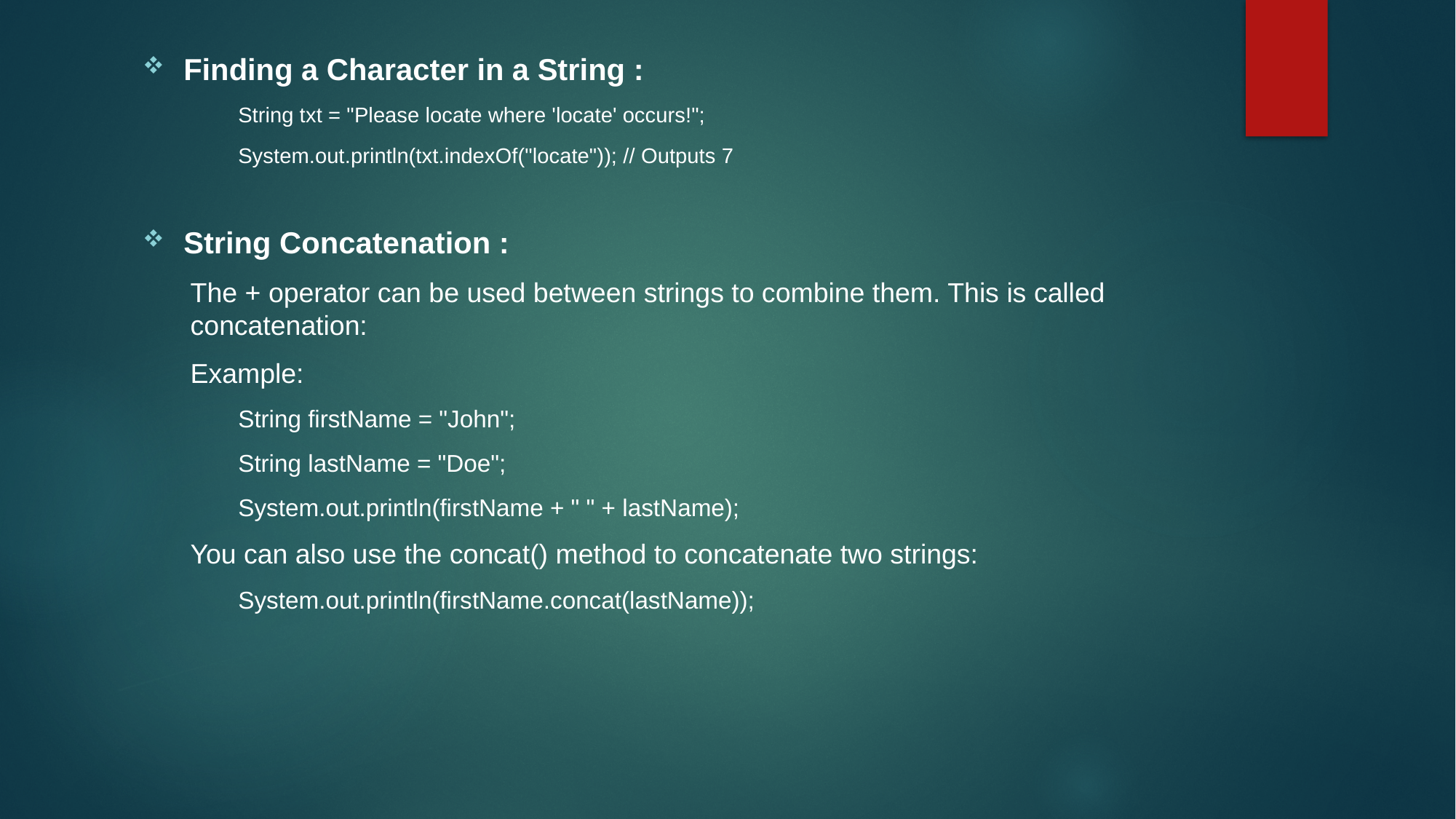

Finding a Character in a String :
String txt = "Please locate where 'locate' occurs!";
System.out.println(txt.indexOf("locate")); // Outputs 7

String Concatenation :
The + operator can be used between strings to combine them. This is called concatenation:
Example:
String firstName = "John";
String lastName = "Doe";
System.out.println(firstName + " " + lastName);
You can also use the concat() method to concatenate two strings:
System.out.println(firstName.concat(lastName));